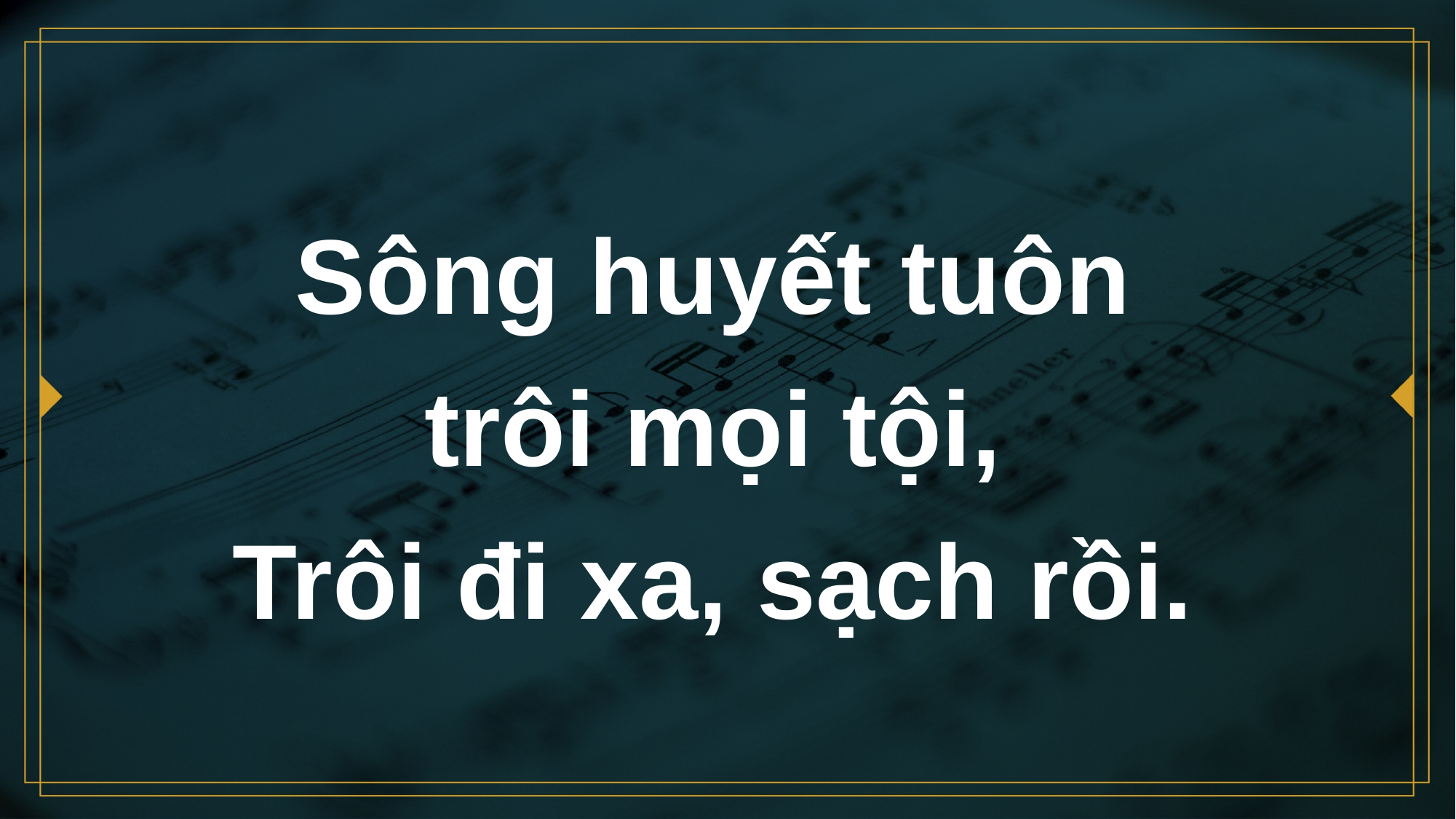

# Sông huyết tuôn trôi mọi tội, Trôi đi xa, sạch rồi.